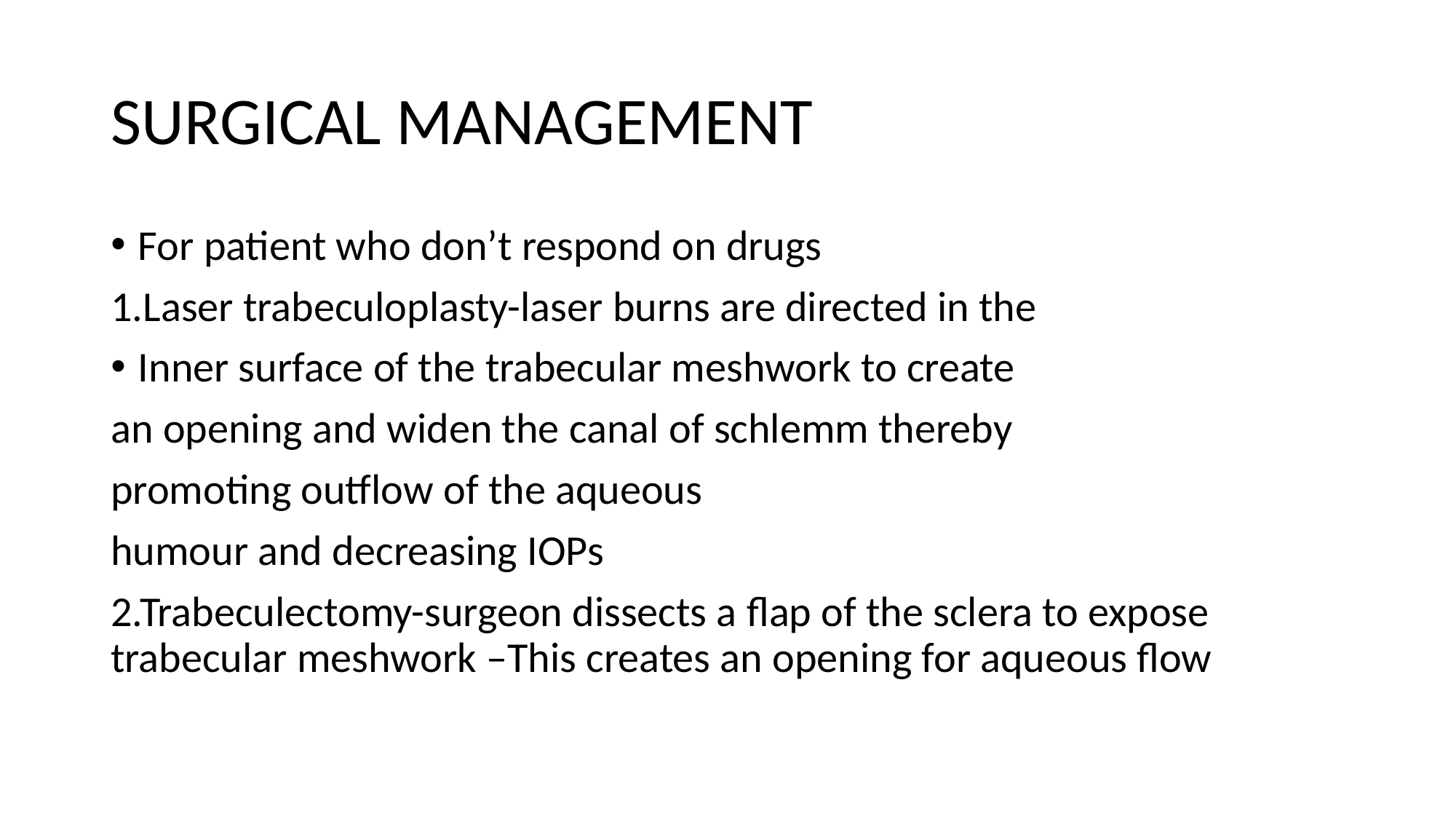

# SURGICAL MANAGEMENT
For patient who don’t respond on drugs
1.Laser trabeculoplasty-laser burns are directed in the
Inner surface of the trabecular meshwork to create
an opening and widen the canal of schlemm thereby
promoting outflow of the aqueous
humour and decreasing IOPs
2.Trabeculectomy-surgeon dissects a flap of the sclera to expose trabecular meshwork –This creates an opening for aqueous flow